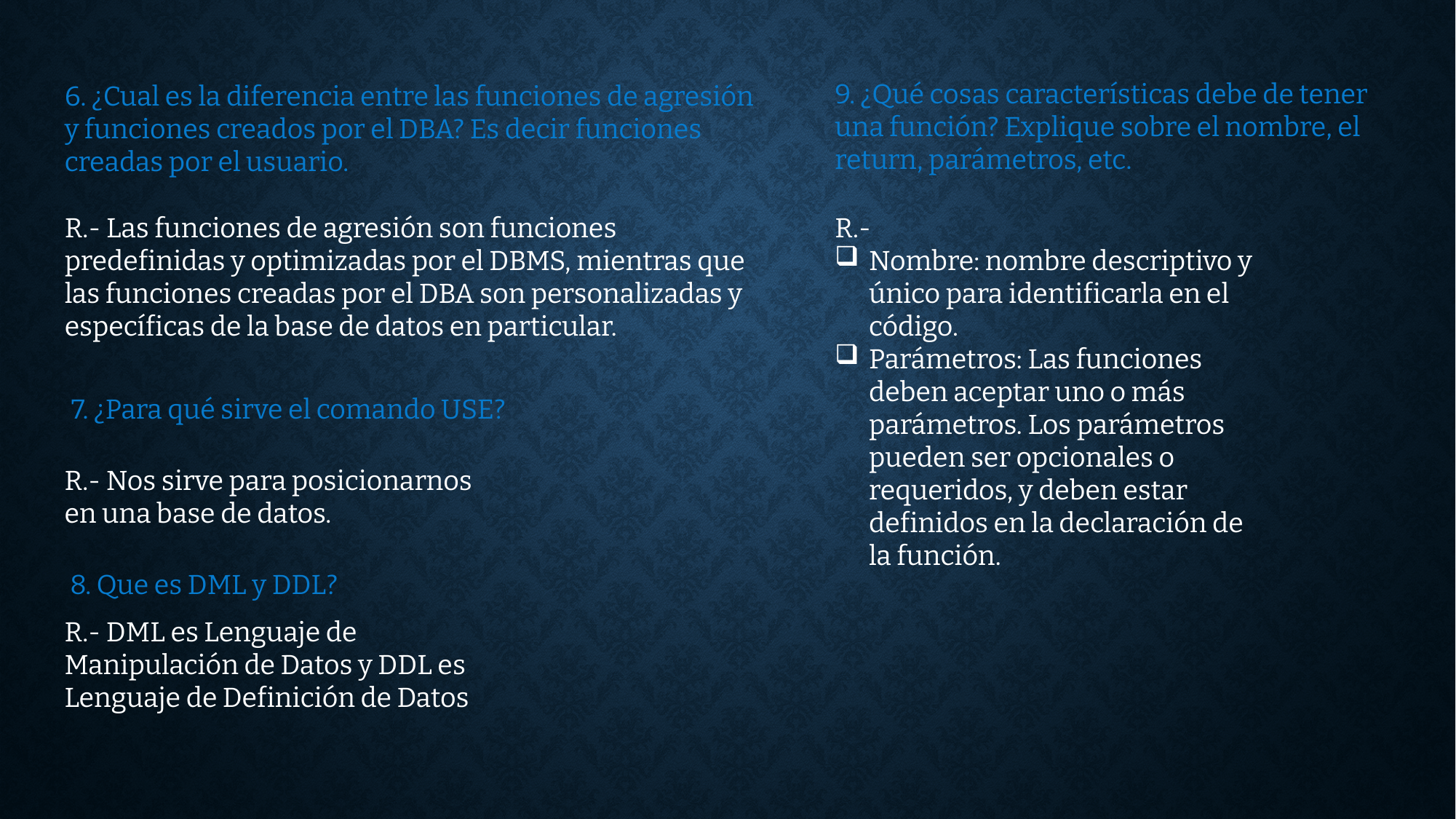

9. ¿Qué cosas características debe de tener una función? Explique sobre el nombre, el return, parámetros, etc.
6. ¿Cual es la diferencia entre las funciones de agresión y funciones creados por el DBA? Es decir funciones creadas por el usuario.
R.- Las funciones de agresión son funciones predefinidas y optimizadas por el DBMS, mientras que las funciones creadas por el DBA son personalizadas y específicas de la base de datos en particular.
R.-
Nombre: nombre descriptivo y único para identificarla en el código.
Parámetros: Las funciones deben aceptar uno o más parámetros. Los parámetros pueden ser opcionales o requeridos, y deben estar definidos en la declaración de la función.

7. ¿Para qué sirve el comando USE?
R.- Nos sirve para posicionarnos en una base de datos.
8. Que es DML y DDL?
R.- DML es Lenguaje de Manipulación de Datos y DDL es Lenguaje de Definición de Datos